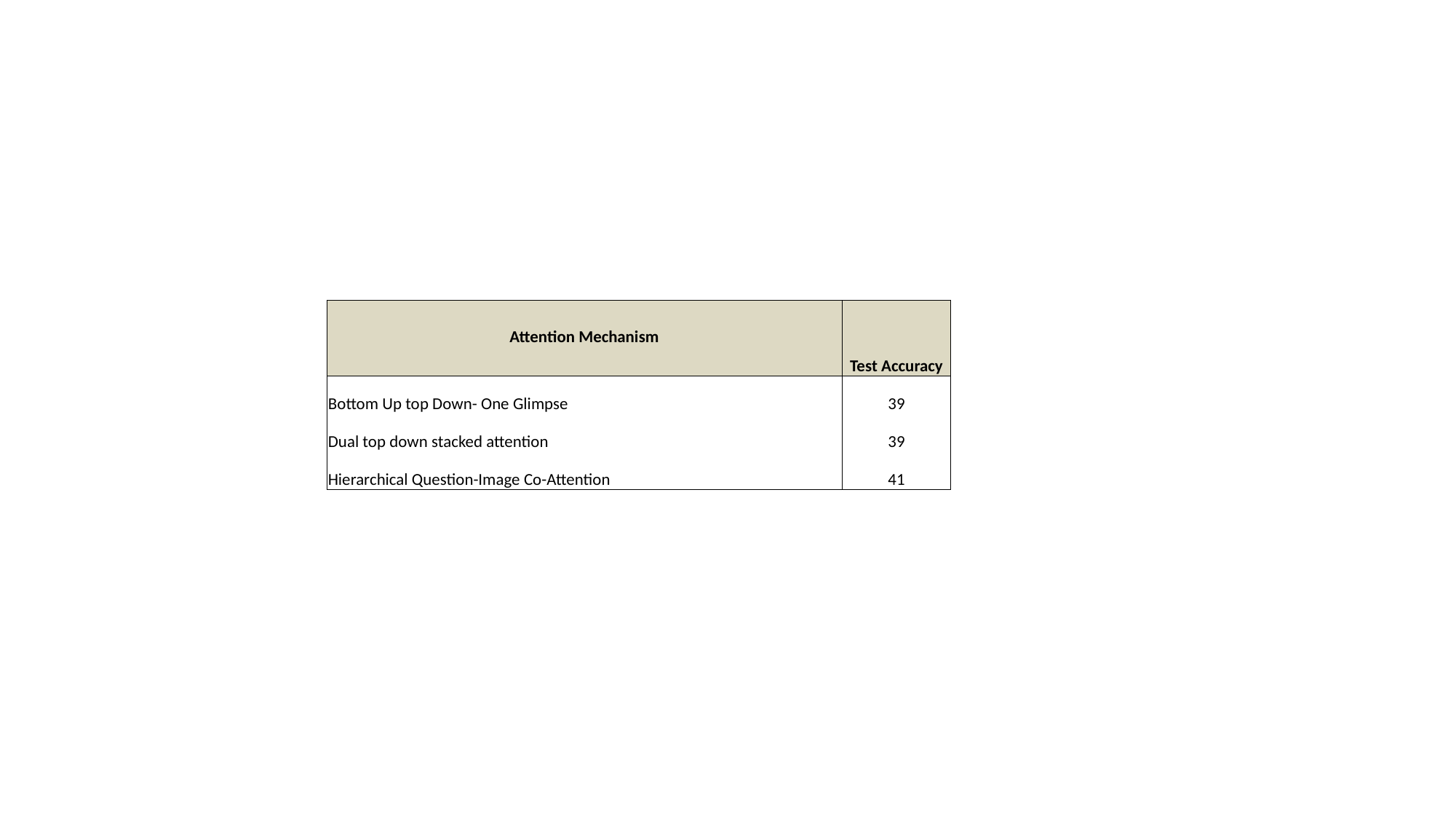

#
|  |  |  |  |
| --- | --- | --- | --- |
|  | Attention Mechanism | Test Accuracy |  |
|  |  |  |  |
|  | Bottom Up top Down- One Glimpse | 39 |  |
|  | Dual top down stacked attention | 39 |  |
|  | Hierarchical Question-Image Co-Attention | 41 |  |
|  |  |  |  |